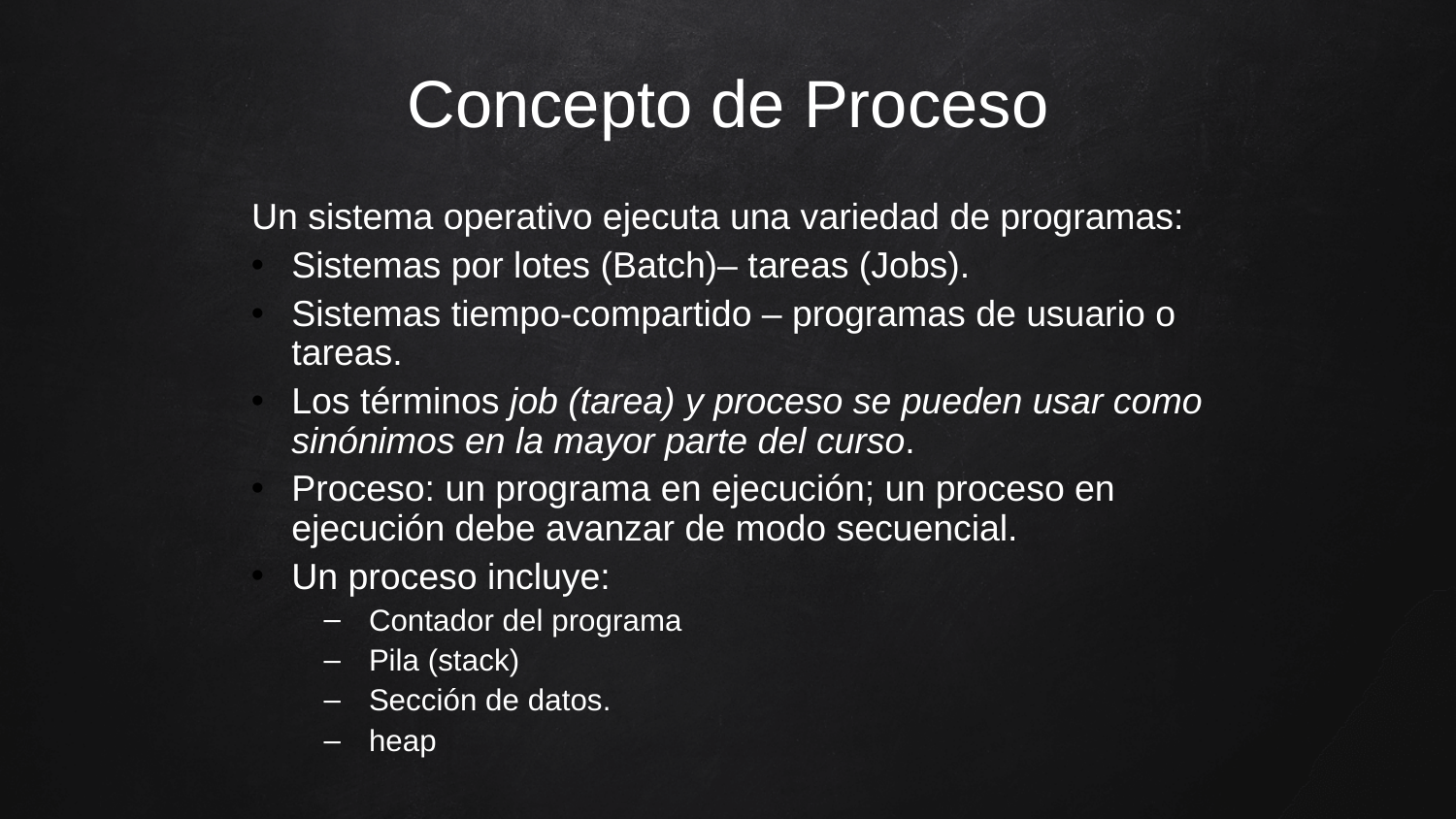

Concepto de Proceso
Un sistema operativo ejecuta una variedad de programas:
Sistemas por lotes (Batch)– tareas (Jobs).
Sistemas tiempo-compartido – programas de usuario o tareas.
Los términos job (tarea) y proceso se pueden usar como sinónimos en la mayor parte del curso.
Proceso: un programa en ejecución; un proceso en ejecución debe avanzar de modo secuencial.
Un proceso incluye:
Contador del programa
Pila (stack)
Sección de datos.
heap